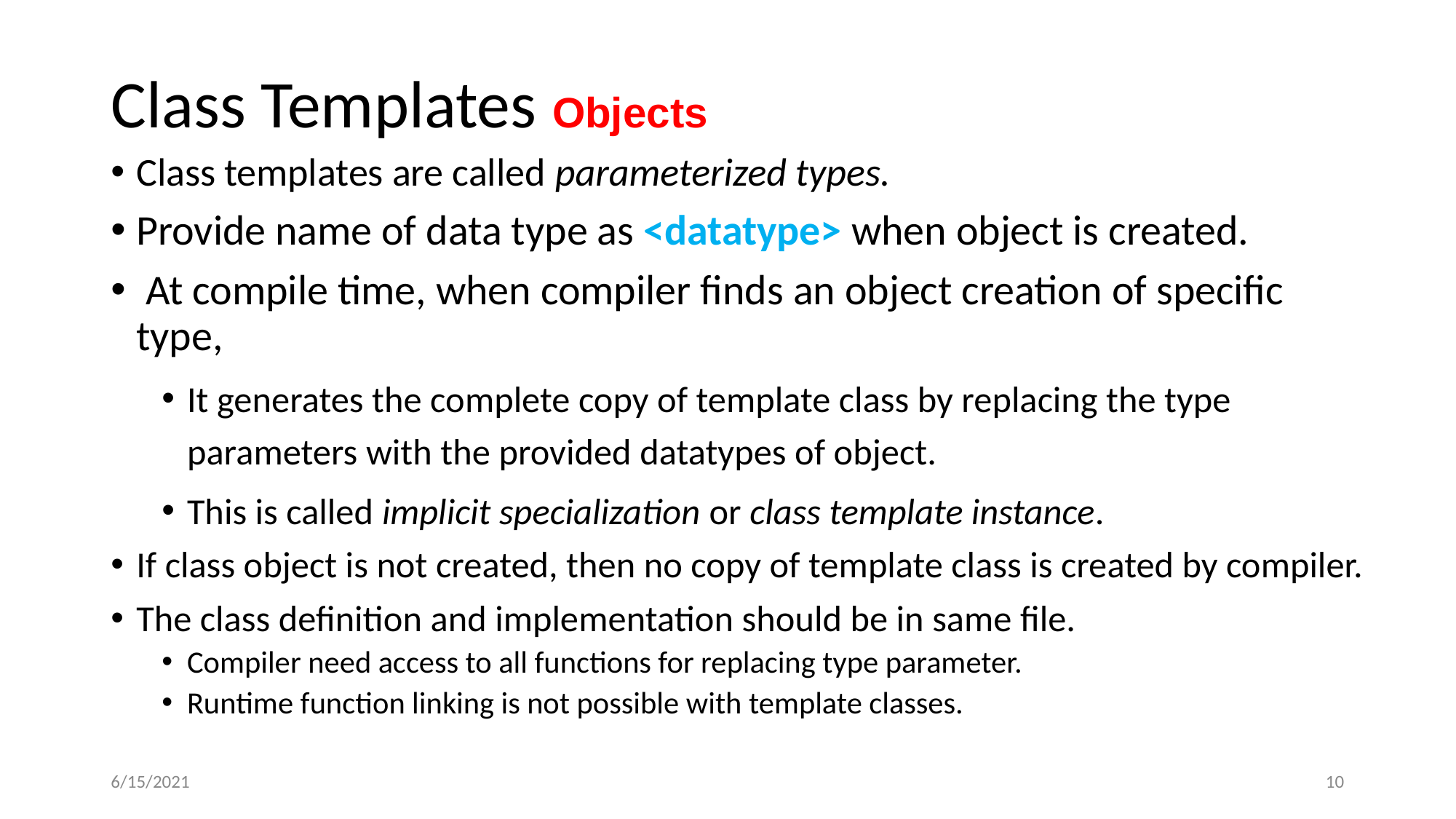

# Class Templates Objects
Class templates are called parameterized types.
Provide name of data type as <datatype> when object is created.
 At compile time, when compiler finds an object creation of specific type,
It generates the complete copy of template class by replacing the type parameters with the provided datatypes of object.
This is called implicit specialization or class template instance.
If class object is not created, then no copy of template class is created by compiler.
The class definition and implementation should be in same file.
Compiler need access to all functions for replacing type parameter.
Runtime function linking is not possible with template classes.

6/15/2021
10